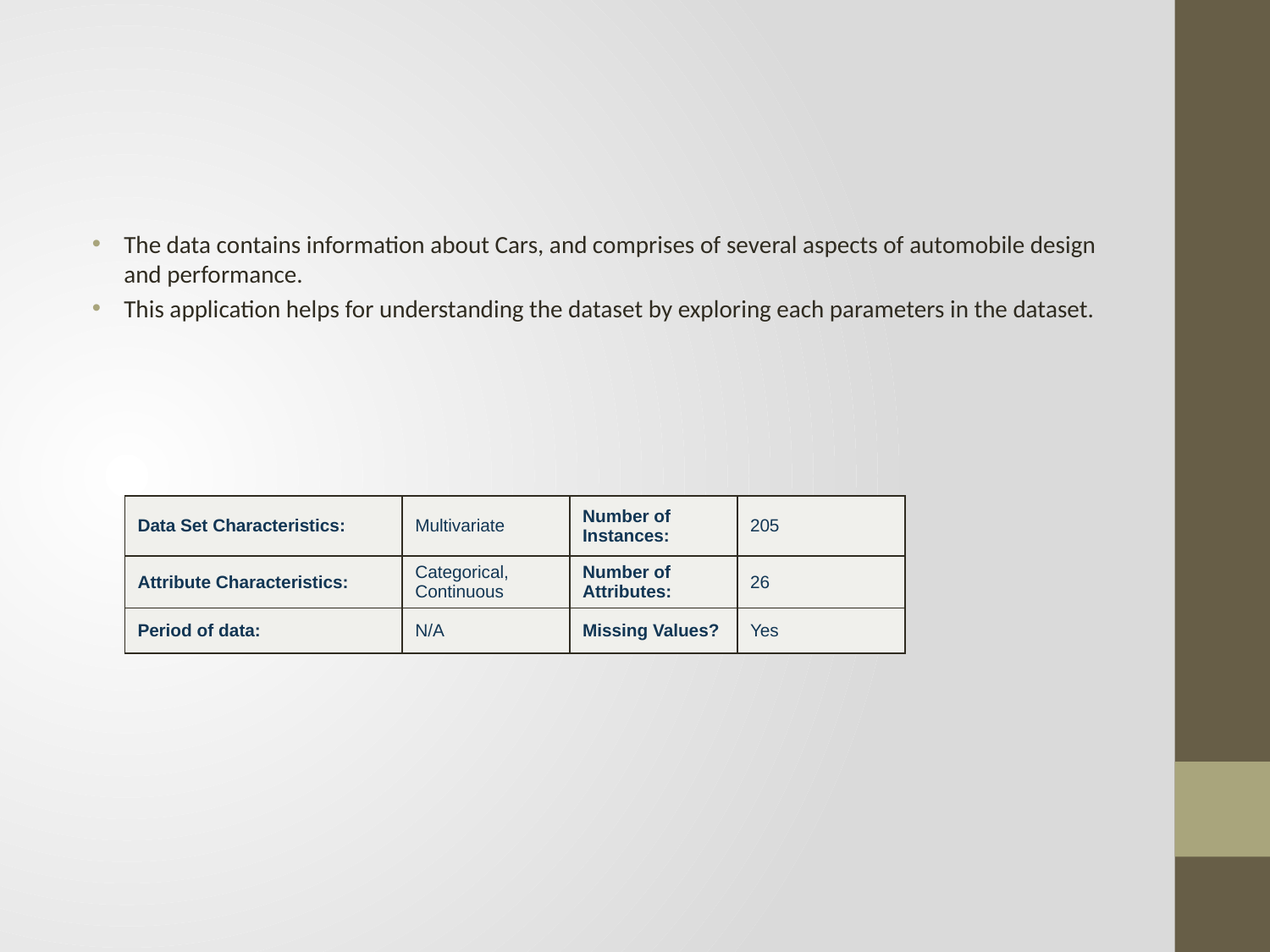

The data contains information about Cars, and comprises of several aspects of automobile design and performance.
This application helps for understanding the dataset by exploring each parameters in the dataset.

| Data Set Characteristics: | Multivariate | Number of Instances: | 205 |
| --- | --- | --- | --- |
| Attribute Characteristics: | Categorical, Continuous | Number of Attributes: | 26 |
| Period of data: | N/A | Missing Values? | Yes |